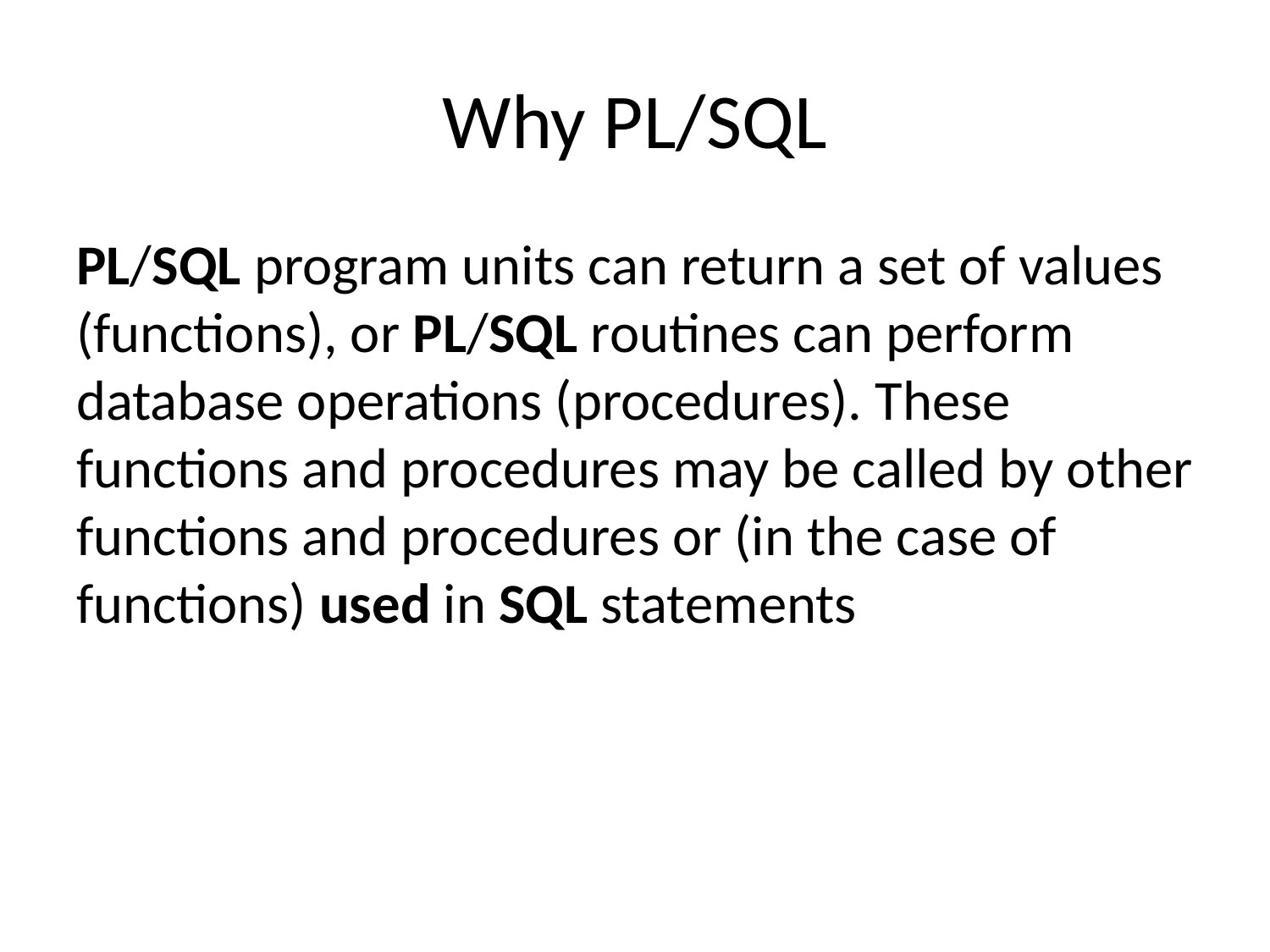

# Why PL/SQL
PL/SQL program units can return a set of values (functions), or PL/SQL routines can perform database operations (procedures). These functions and procedures may be called by other functions and procedures or (in the case of functions) used in SQL statements